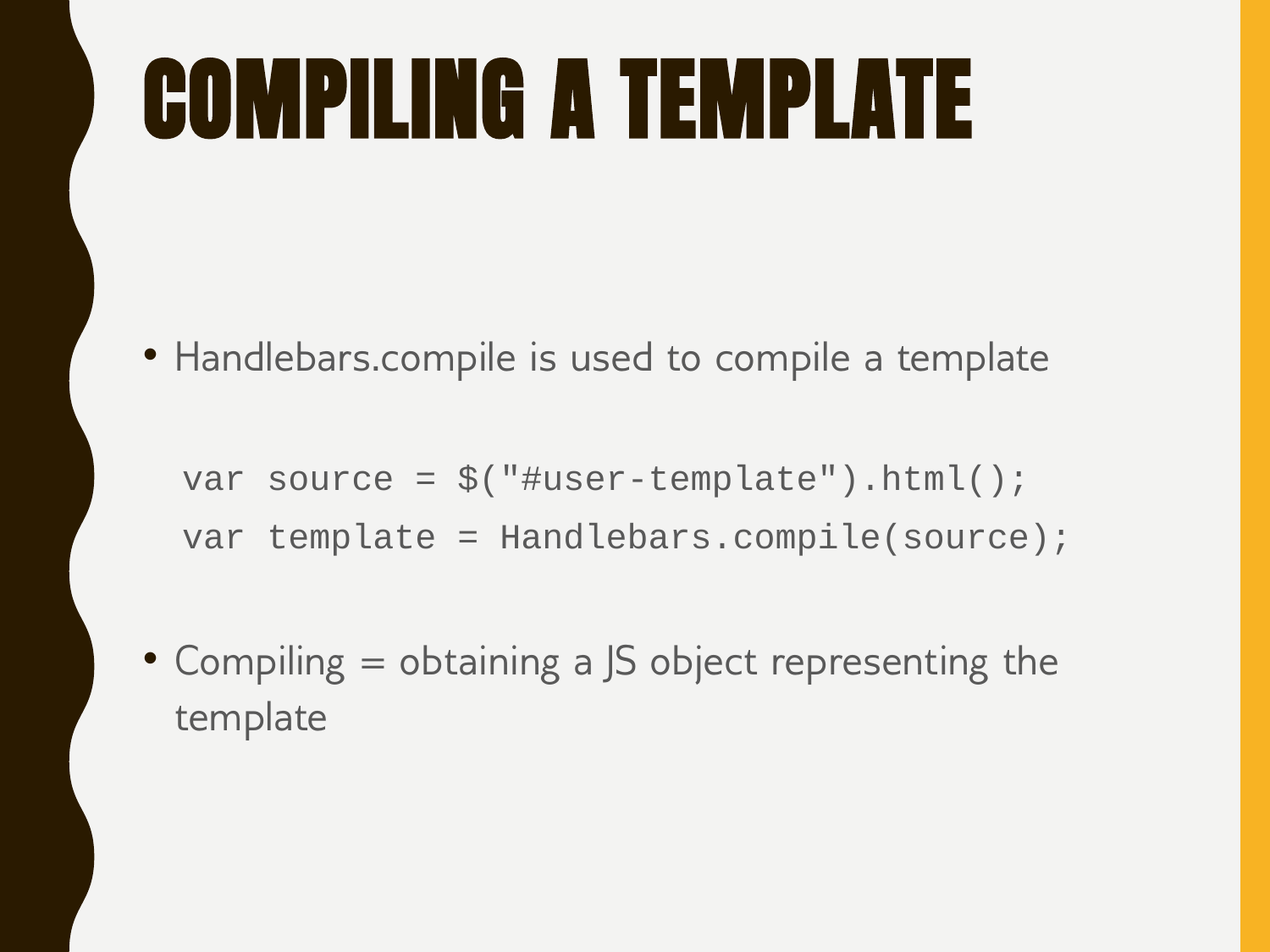

# Compiling a Template
Handlebars.compile is used to compile a template

var source = $("#user-template").html();
var template = Handlebars.compile(source);

Compiling = obtaining a JS object representing the template